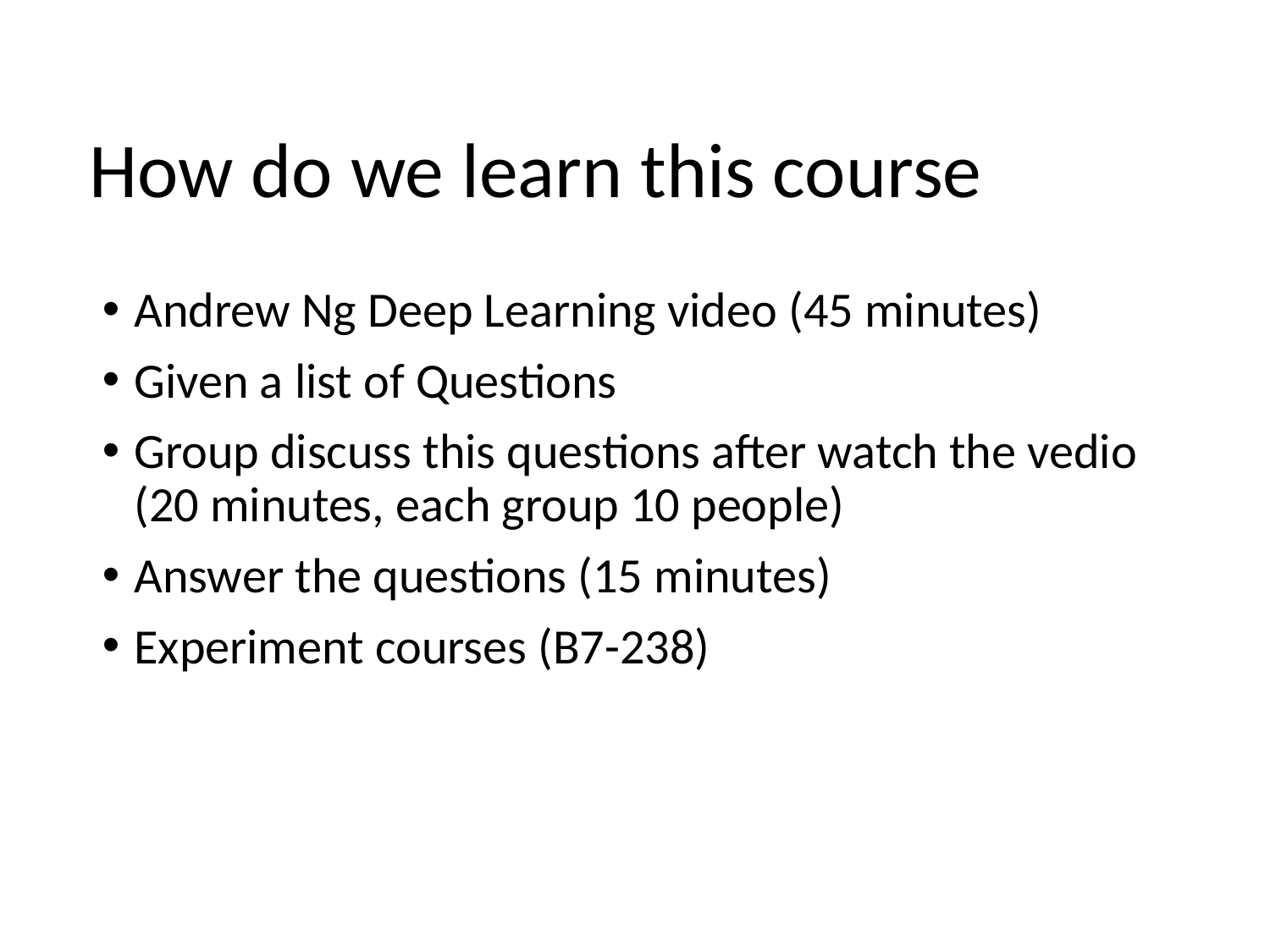

# How do we learn this course
Andrew Ng Deep Learning video (45 minutes)
Given a list of Questions
Group discuss this questions after watch the vedio (20 minutes, each group 10 people)
Answer the questions (15 minutes)
Experiment courses (B7-238)